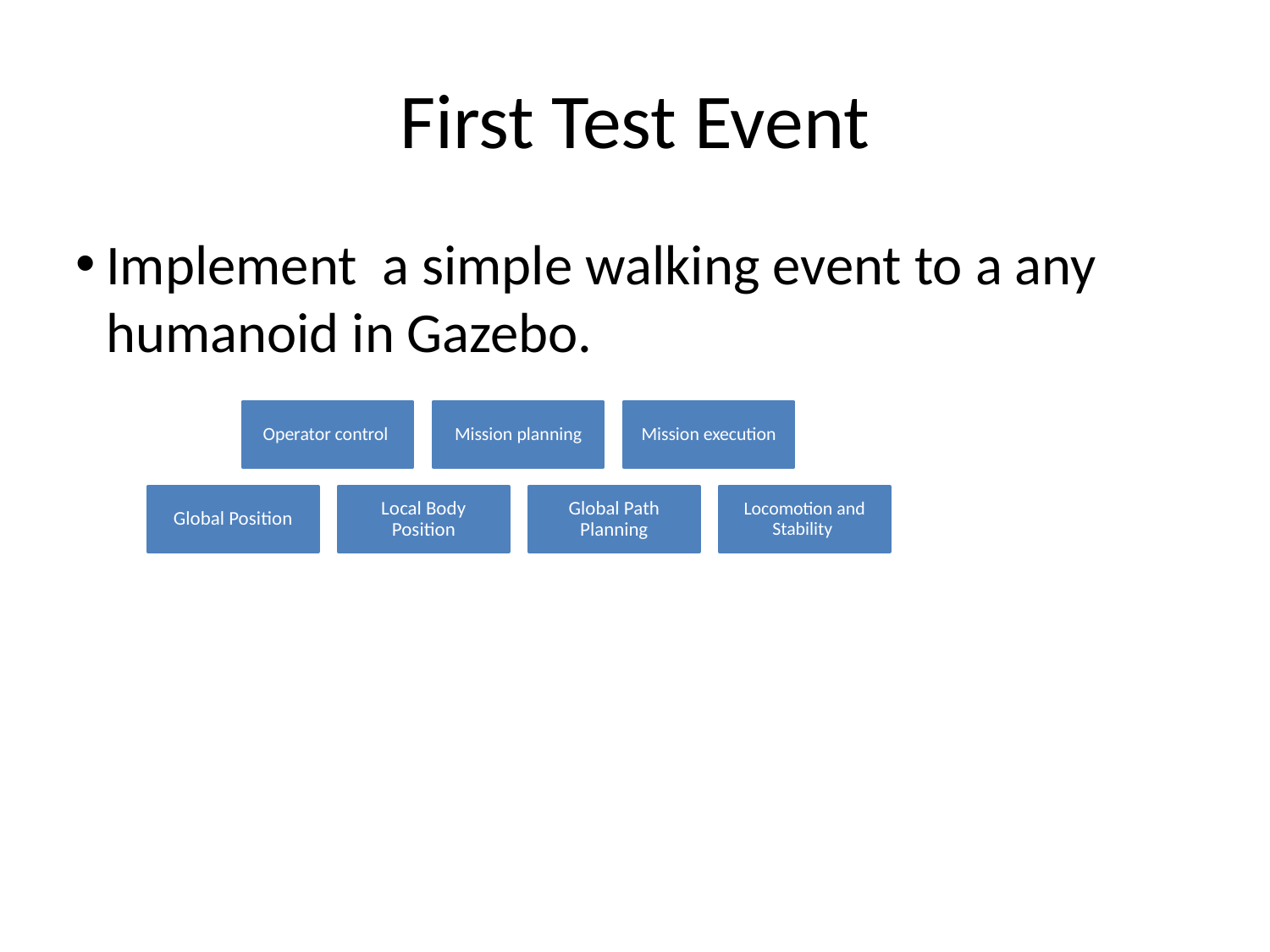

First Test Event
Implement  a simple walking event to a any humanoid in Gazebo.

Operator control

Mission planning

Mission execution

Global Position

Local Body Position

Global Path Planning

Locomotion and Stability